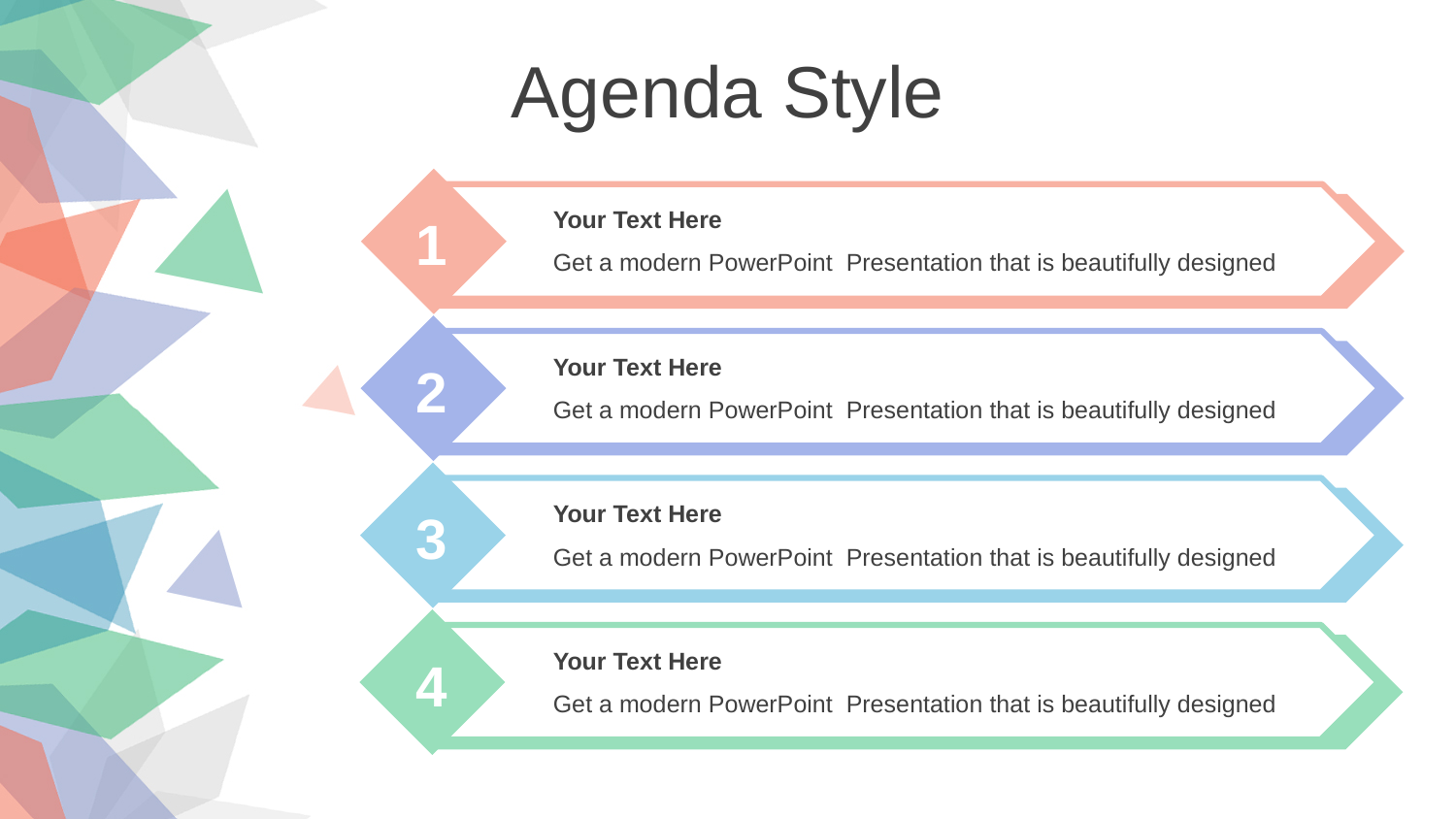

Agenda Style

Your Text Here
Get a modern PowerPoint  Presentation that is beautifully designed
1

Your Text Here
Get a modern PowerPoint  Presentation that is beautifully designed
2

Your Text Here
Get a modern PowerPoint  Presentation that is beautifully designed
3

Your Text Here
Get a modern PowerPoint  Presentation that is beautifully designed
4